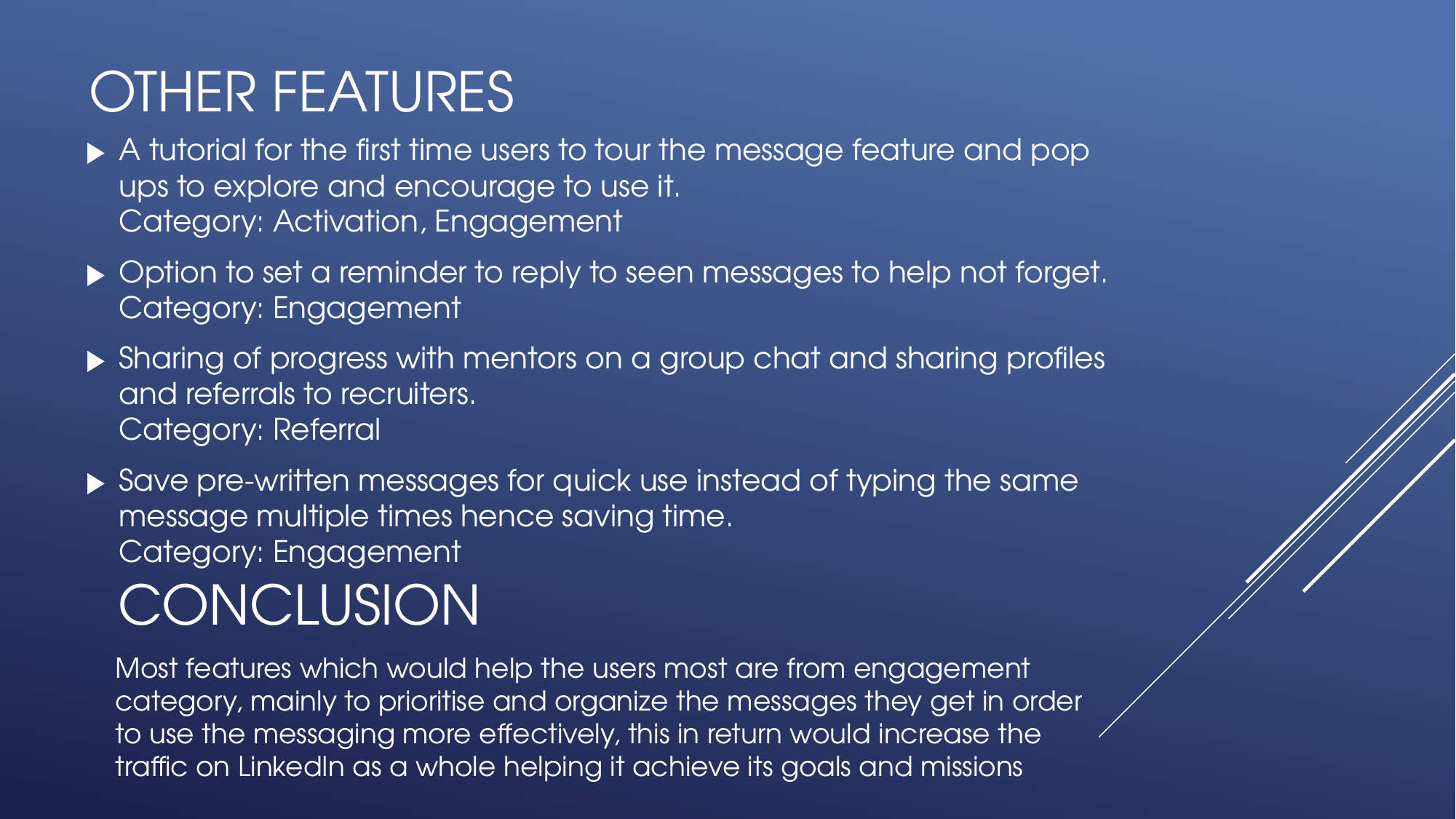

# OTHER FEATURES
A tutorial for the first time users to tour the message feature and pop ups to explore and encourage to use it.
Category: Activation, Engagement
Option to set a reminder to reply to seen messages to help not forget.
Category: Engagement
Sharing of progress with mentors on a group chat and sharing profiles and referrals to recruiters.
Category: Referral
Save pre-written messages for quick use instead of typing the same message multiple times hence saving time.
Category: Engagement
CONCLUSION
Most features which would help the users most are from engagement category, mainly to prioritise and organize the messages they get in order to use the messaging more effectively, this in return would increase the traffic on LinkedIn as a whole helping it achieve its goals and missions